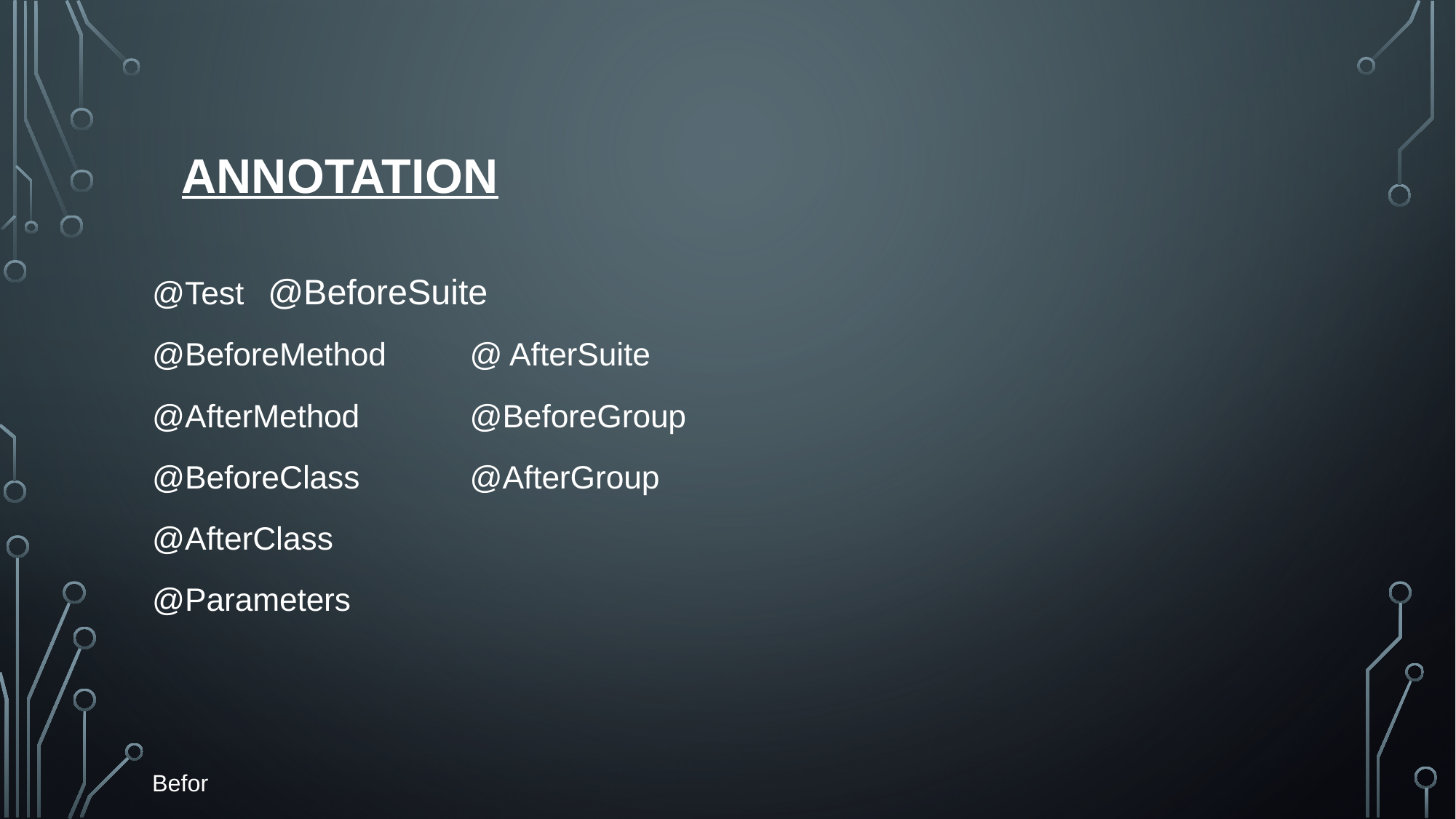

# aNnotation
@Test 				 @BeforeSuite
@BeforeMethod		@ AfterSuite
@AfterMethod 			@BeforeGroup
@BeforeClass 			@AfterGroup
@AfterClass
@Parameters

Befor